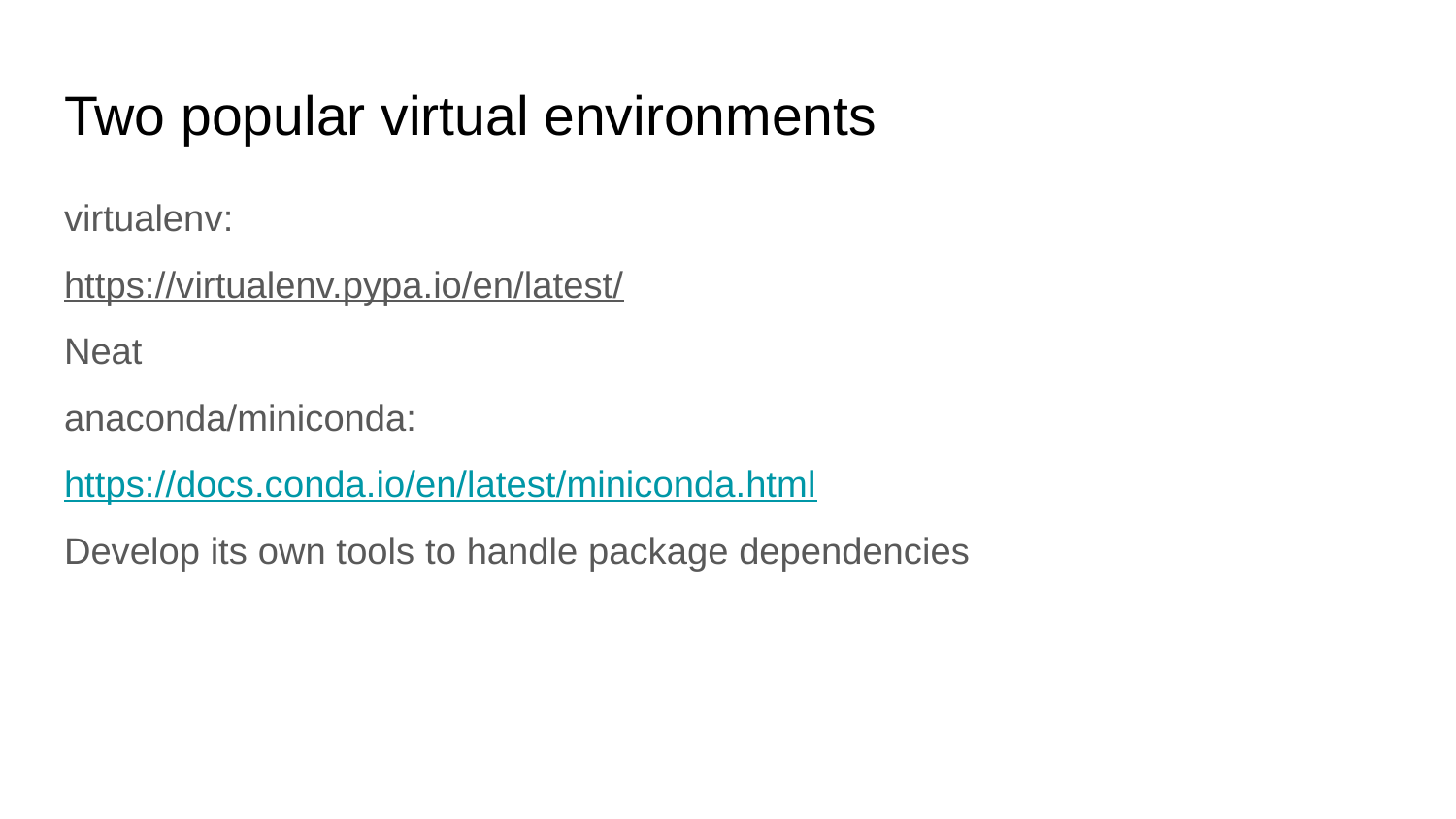

# Two popular virtual environments
virtualenv:
https://virtualenv.pypa.io/en/latest/
Neat
anaconda/miniconda:
https://docs.conda.io/en/latest/miniconda.html
Develop its own tools to handle package dependencies